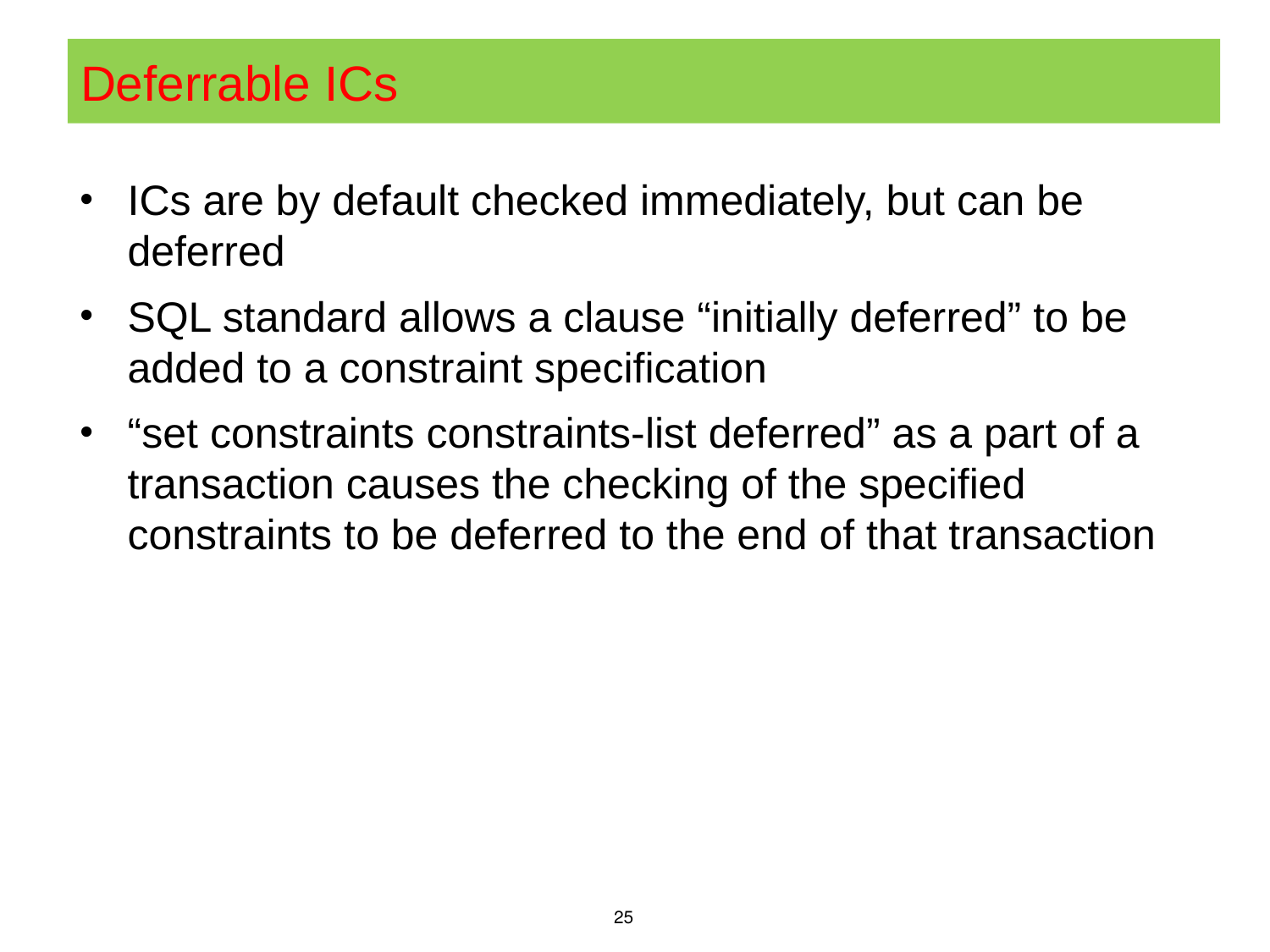

# Deferrable ICs
ICs are by default checked immediately, but can be deferred
SQL standard allows a clause “initially deferred” to be added to a constraint specification
“set constraints constraints-list deferred” as a part of a transaction causes the checking of the specified constraints to be deferred to the end of that transaction